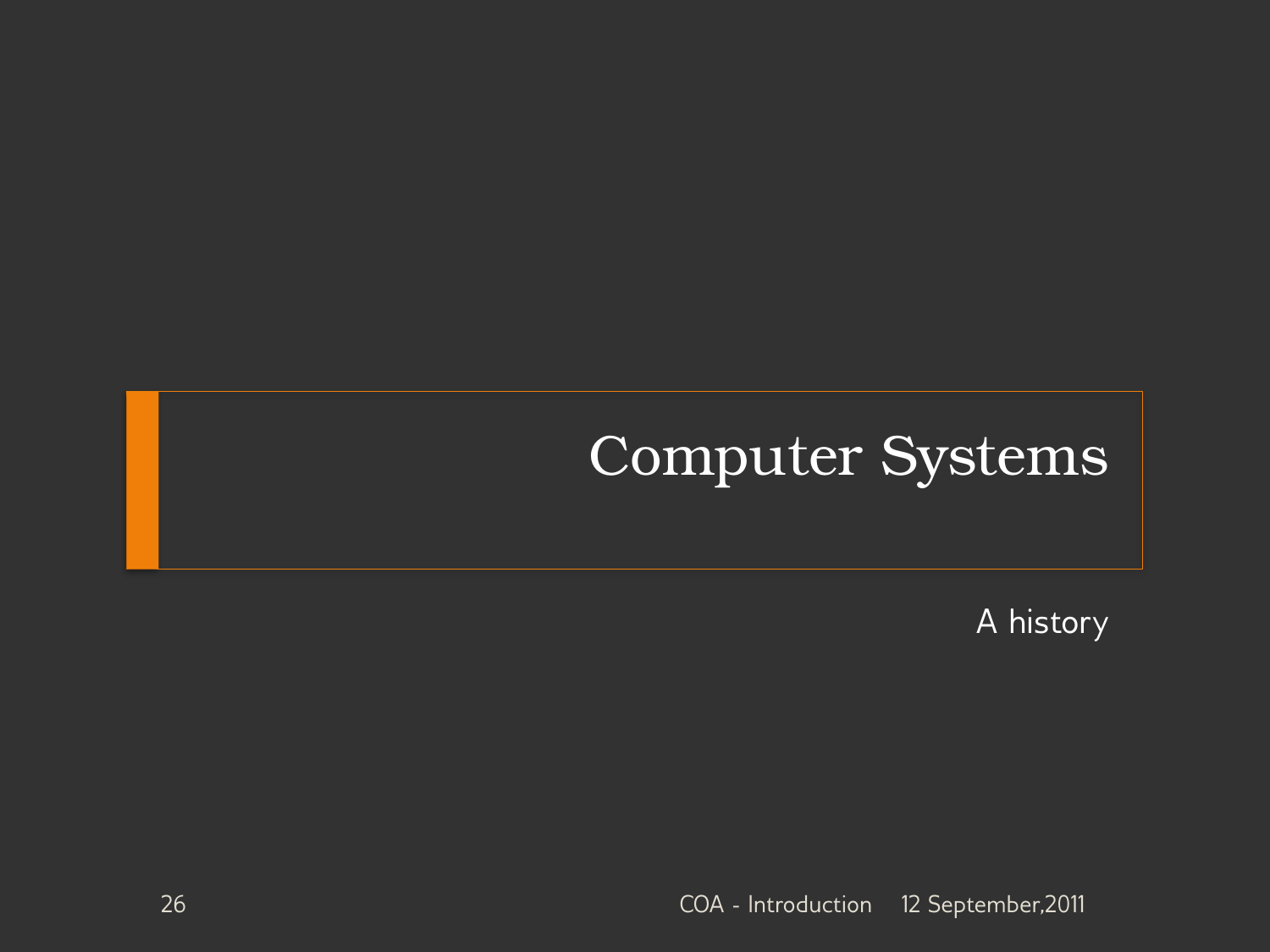

# Computer Systems
A history
26
COA - Introduction
12 September,2011